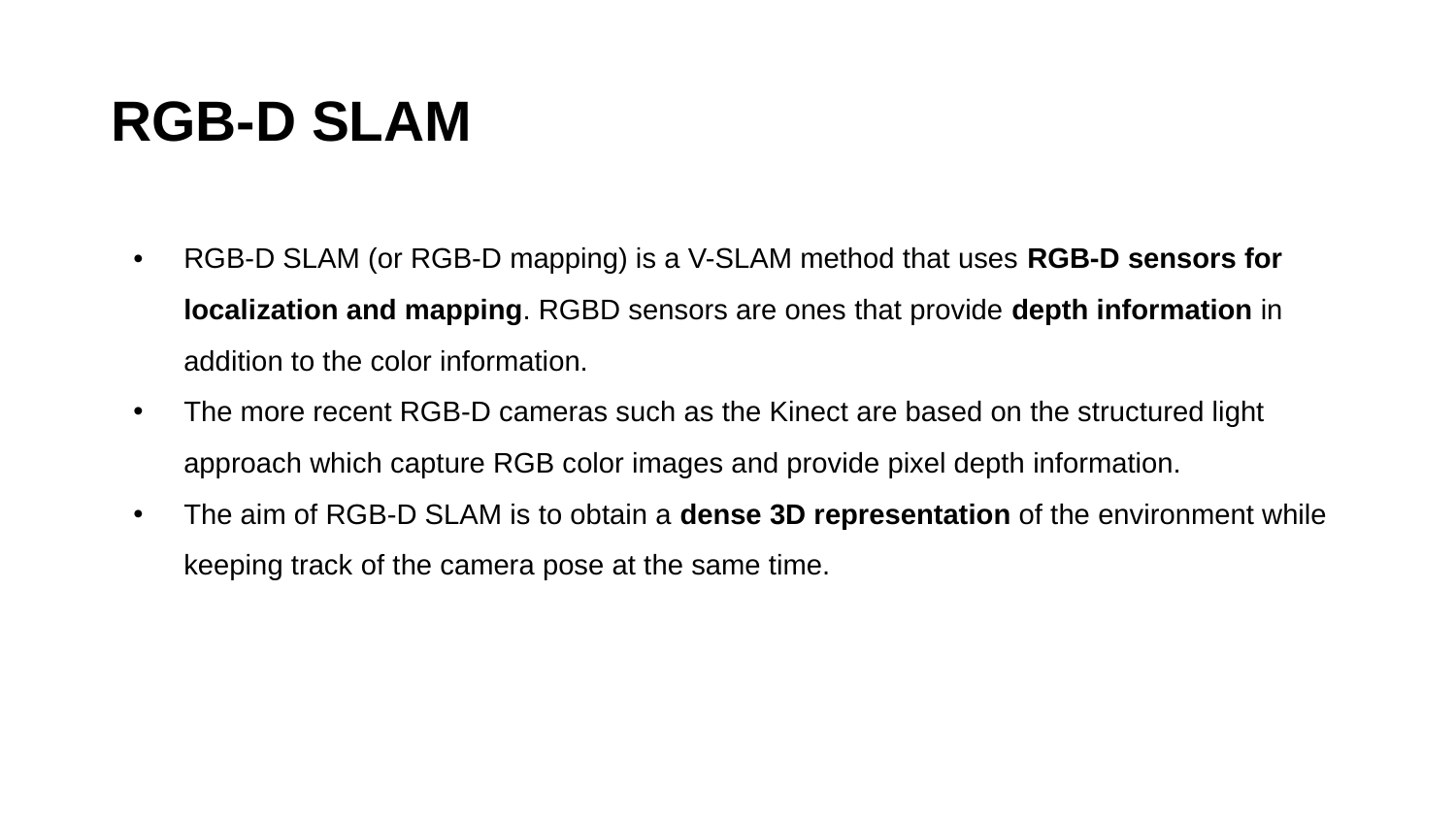

# RGB-D SLAM
RGB-D SLAM (or RGB-D mapping) is a V-SLAM method that uses RGB-D sensors for localization and mapping. RGBD sensors are ones that provide depth information in addition to the color information.
The more recent RGB-D cameras such as the Kinect are based on the structured light approach which capture RGB color images and provide pixel depth information.
The aim of RGB-D SLAM is to obtain a dense 3D representation of the environment while keeping track of the camera pose at the same time.